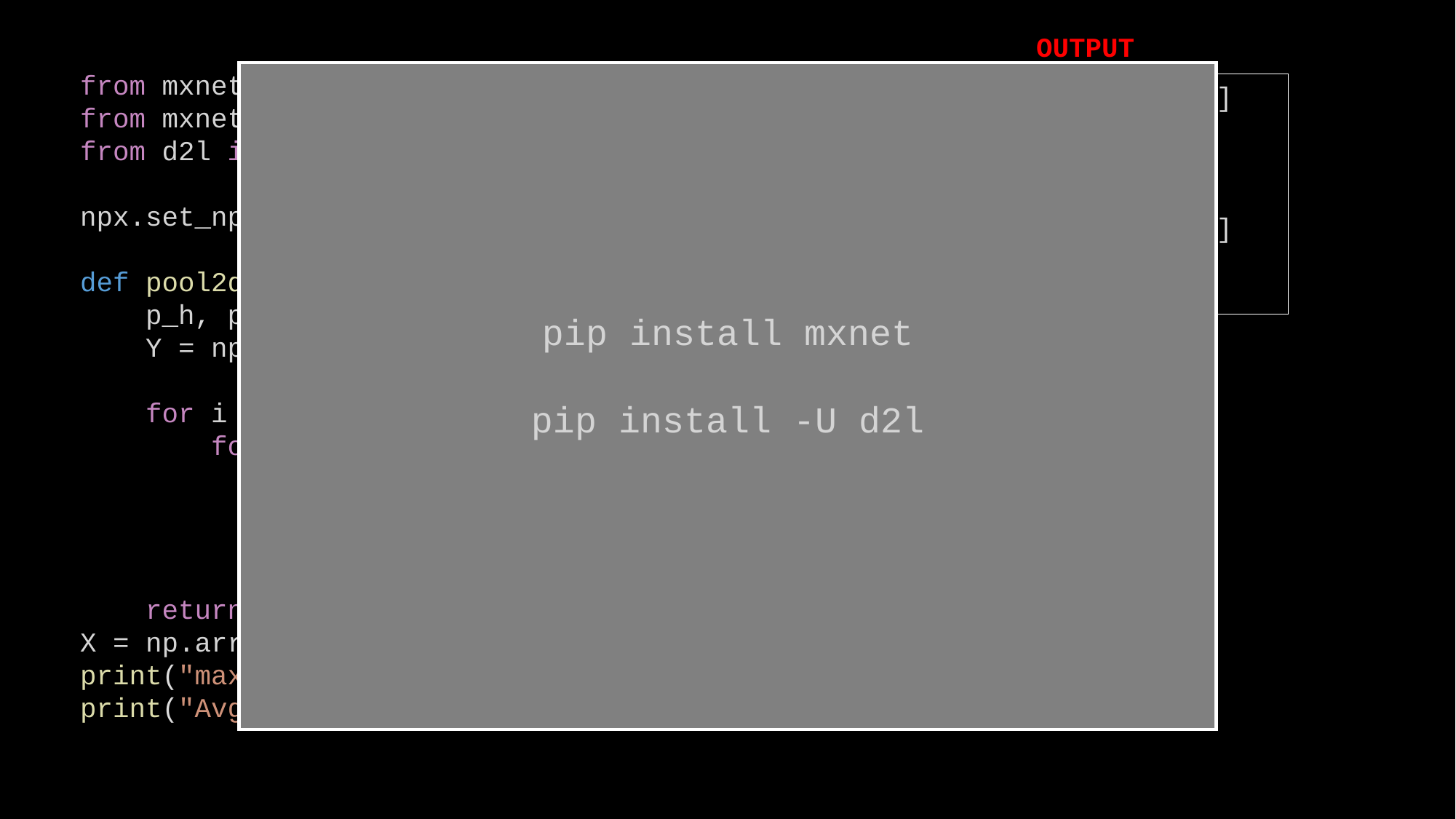

OUTPUT
from mxnet import np, npx
from mxnet.gluon import nn
from d2l import mxnet as d2l
npx.set_np()
def pool2d(X, pool_size, mode='max'):
    p_h, p_w = pool_size
    Y = np.zeros((X.shape[0] - p_h + 1, X.shape[1] - p_w + 1))

    for i in range(Y.shape[0]):
        for j in range(Y.shape[1]):
            if mode == 'max':
                Y[i, j] = X[i:i + p_h, j:j + p_w].max()
            elif mode == 'avg':
                Y[i, j] = X[i:i + p_h, j:j + p_w].mean()
    return Y
X = np.array([[0.0, 1.0, 2.0], [3.0, 4.0, 5.0], [6.0, 7.0, 8.0]])
print("max ",pool2d(X, (2, 2)))
print("Avg",pool2d(X, (2, 2), 'avg'))
pip install mxnet

pip install -U d2l

max [[4. 5.]
	 [7. 8.]]

Avg [[2. 3.]
 	 [5. 6.]]